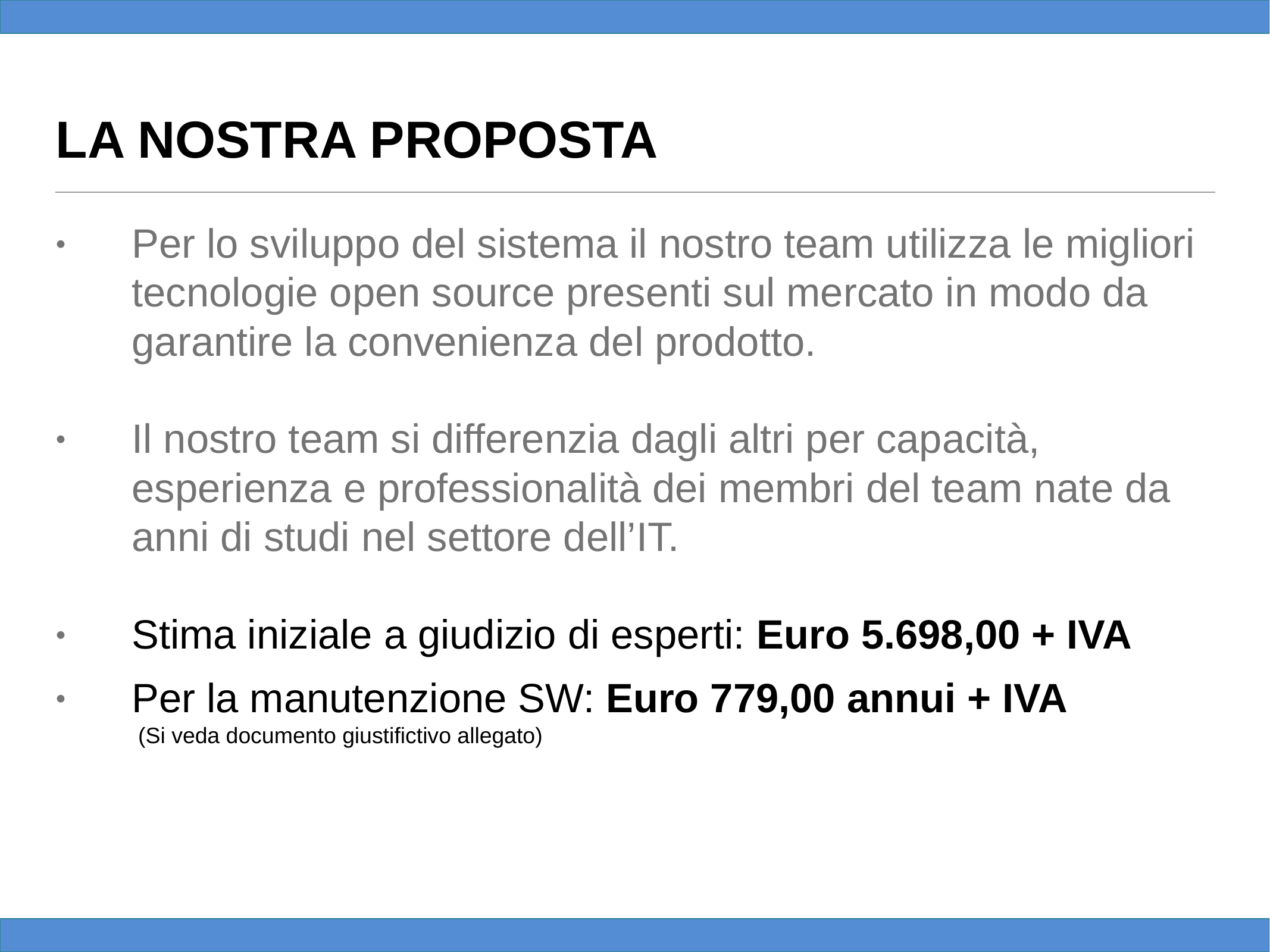

# LA NOSTRA PROPOSTA
Per lo sviluppo del sistema il nostro team utilizza le migliori tecnologie open source presenti sul mercato in modo da garantire la convenienza del prodotto.
Il nostro team si differenzia dagli altri per capacità, esperienza e professionalità dei membri del team nate da anni di studi nel settore dell’IT.
Stima iniziale a giudizio di esperti: Euro 5.698,00 + IVA
Per la manutenzione SW: Euro 779,00 annui + IVA
 (Si veda documento giustifictivo allegato)